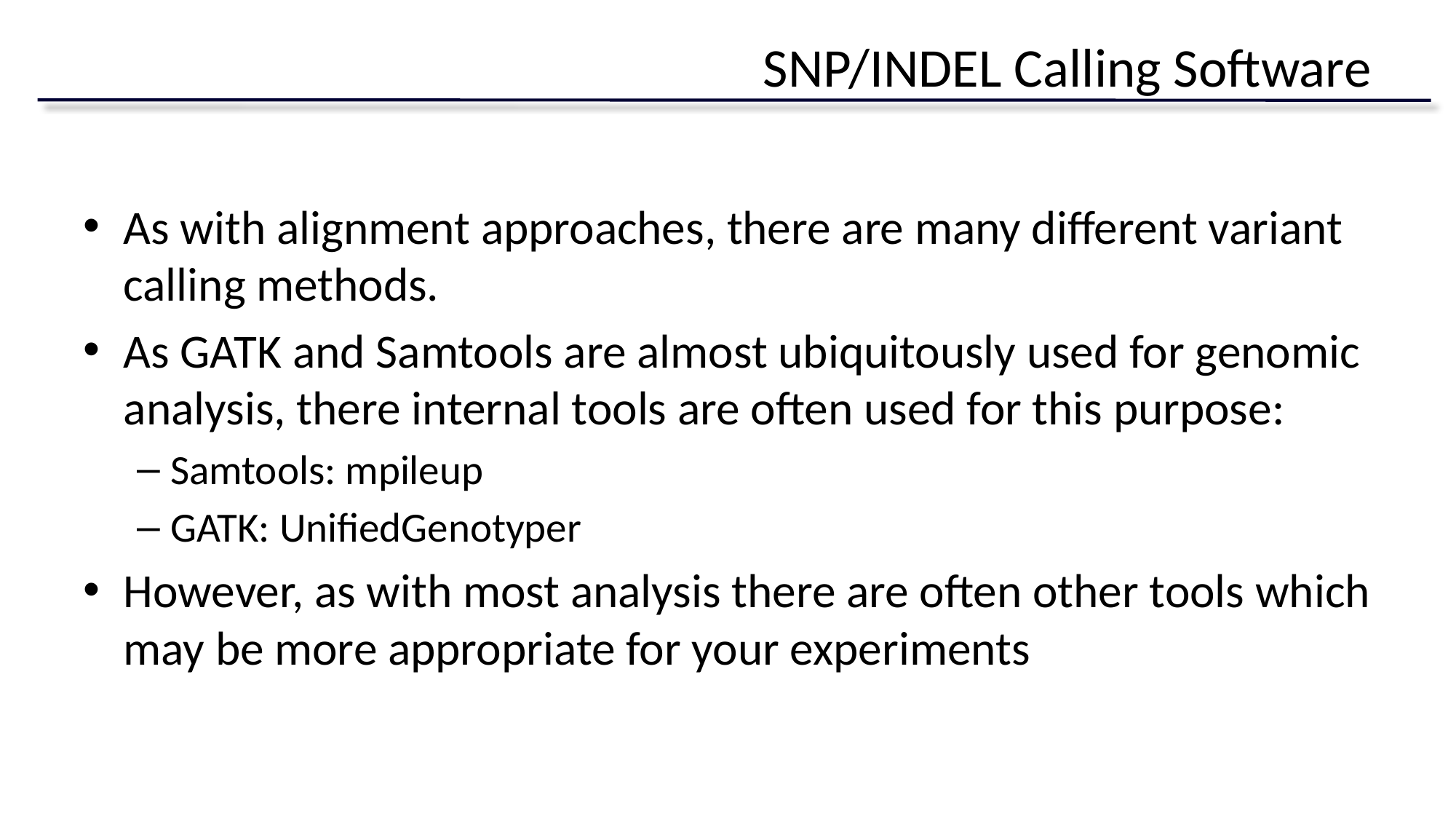

# SNP/INDEL Calling Software
As with alignment approaches, there are many different variant calling methods.
As GATK and Samtools are almost ubiquitously used for genomic analysis, there internal tools are often used for this purpose:
Samtools: mpileup
GATK: UnifiedGenotyper
However, as with most analysis there are often other tools which may be more appropriate for your experiments